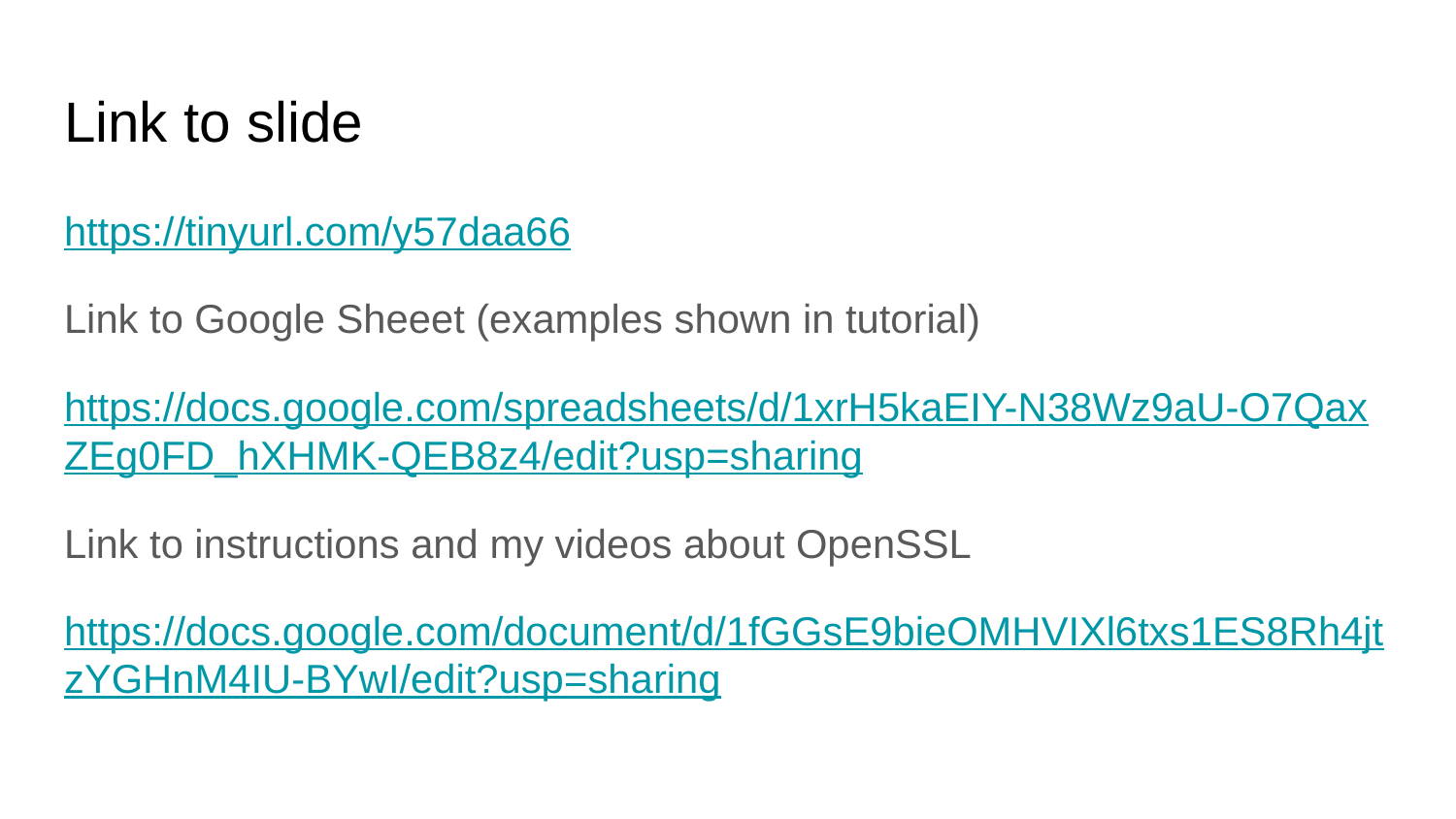

# Link to slide
https://tinyurl.com/y57daa66
Link to Google Sheeet (examples shown in tutorial)
https://docs.google.com/spreadsheets/d/1xrH5kaEIY-N38Wz9aU-O7QaxZEg0FD_hXHMK-QEB8z4/edit?usp=sharing
Link to instructions and my videos about OpenSSL
https://docs.google.com/document/d/1fGGsE9bieOMHVIXl6txs1ES8Rh4jtzYGHnM4IU-BYwI/edit?usp=sharing